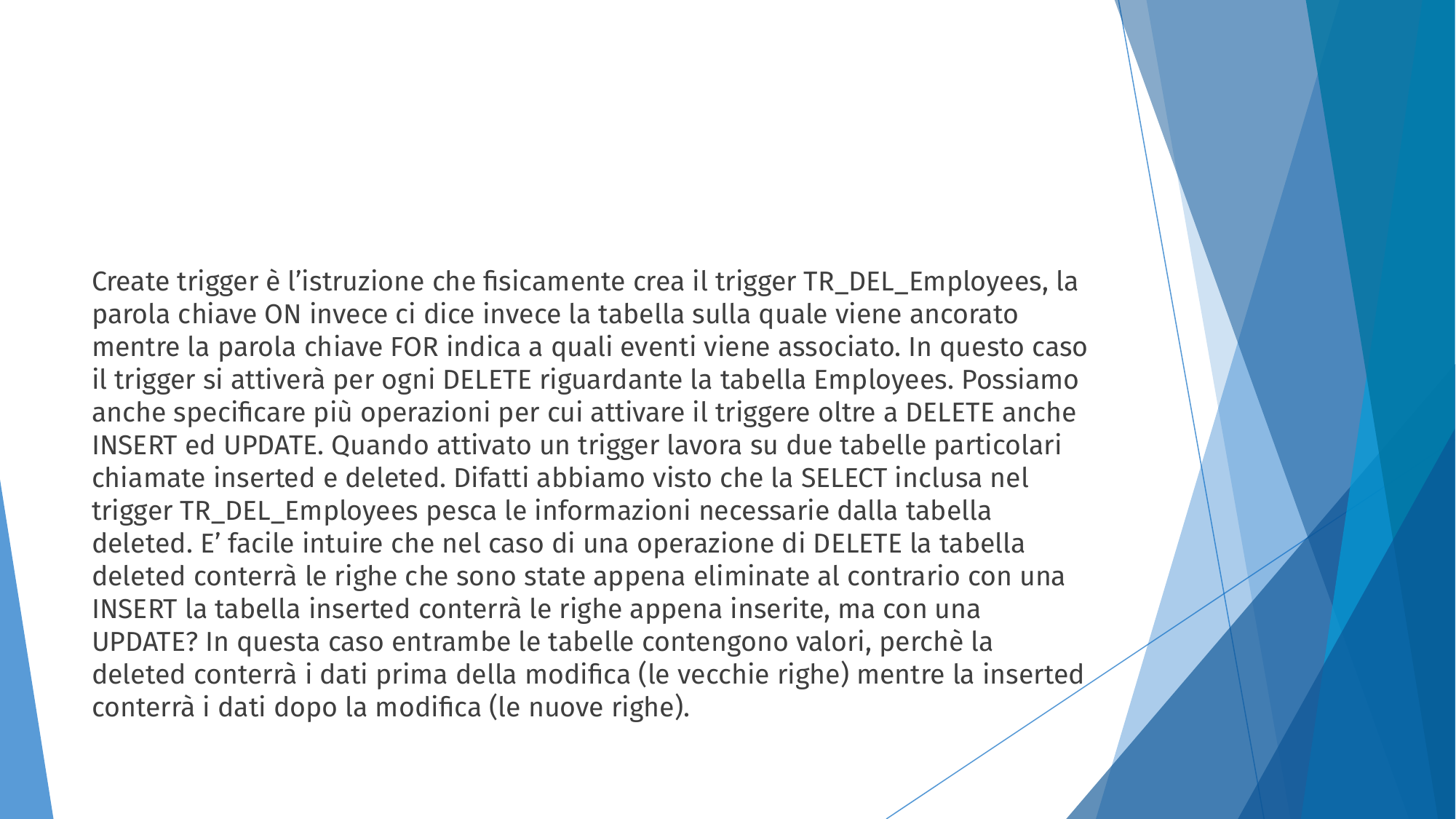

#
Create trigger è l’istruzione che fisicamente crea il trigger TR_DEL_Employees, la parola chiave ON invece ci dice invece la tabella sulla quale viene ancorato mentre la parola chiave FOR indica a quali eventi viene associato. In questo caso il trigger si attiverà per ogni DELETE riguardante la tabella Employees. Possiamo anche specificare più operazioni per cui attivare il triggere oltre a DELETE anche INSERT ed UPDATE. Quando attivato un trigger lavora su due tabelle particolari chiamate inserted e deleted. Difatti abbiamo visto che la SELECT inclusa nel trigger TR_DEL_Employees pesca le informazioni necessarie dalla tabella deleted. E’ facile intuire che nel caso di una operazione di DELETE la tabella deleted conterrà le righe che sono state appena eliminate al contrario con una INSERT la tabella inserted conterrà le righe appena inserite, ma con una UPDATE? In questa caso entrambe le tabelle contengono valori, perchè la deleted conterrà i dati prima della modifica (le vecchie righe) mentre la inserted conterrà i dati dopo la modifica (le nuove righe).